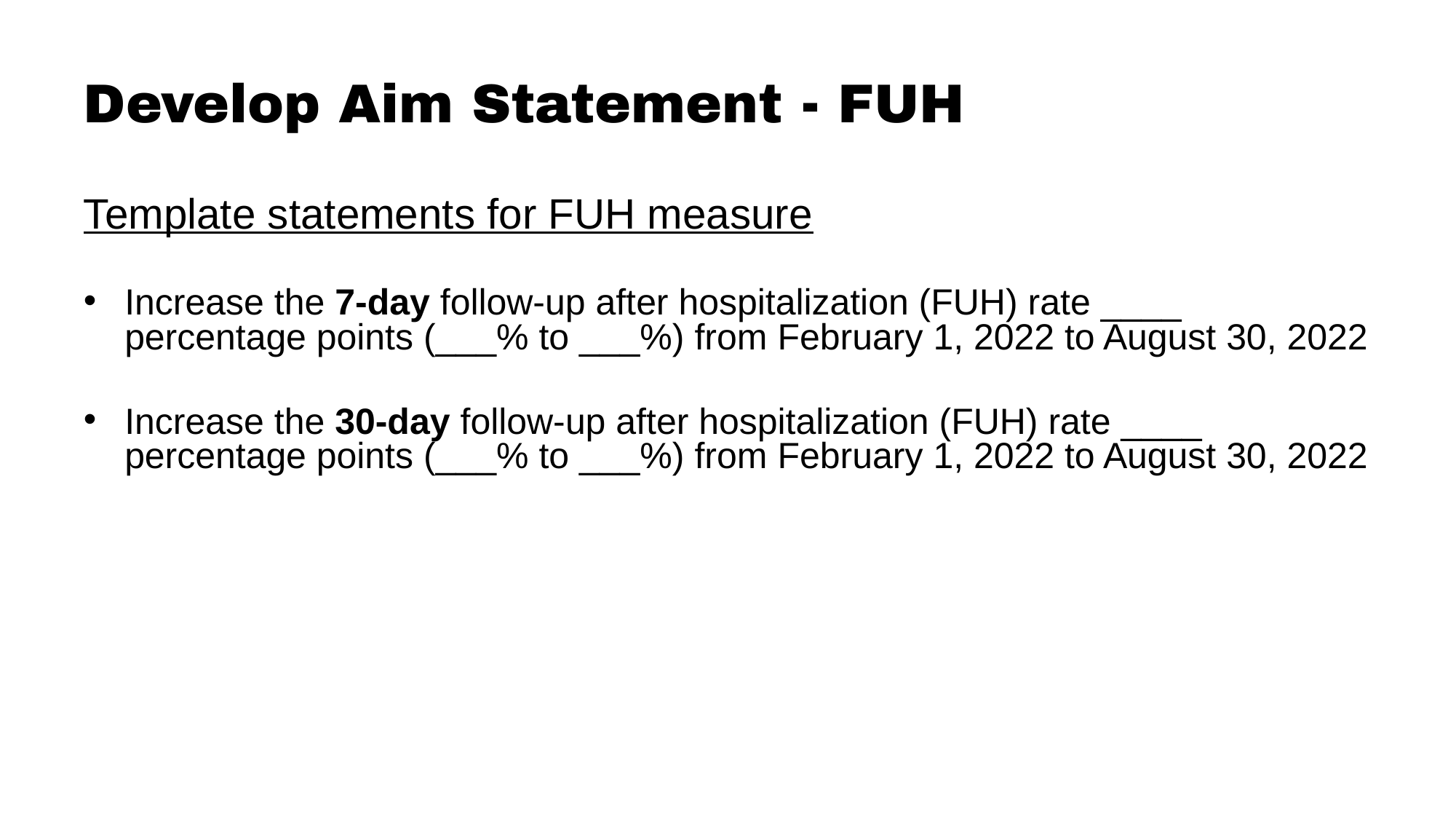

# Develop Aim Statement - FUH
Template statements for FUH measure

Increase the 7-day follow-up after hospitalization (FUH) rate ____ percentage points (___% to ___%) from February 1, 2022 to August 30, 2022

Increase the 30-day follow-up after hospitalization (FUH) rate ____ percentage points (___% to ___%) from February 1, 2022 to August 30, 2022